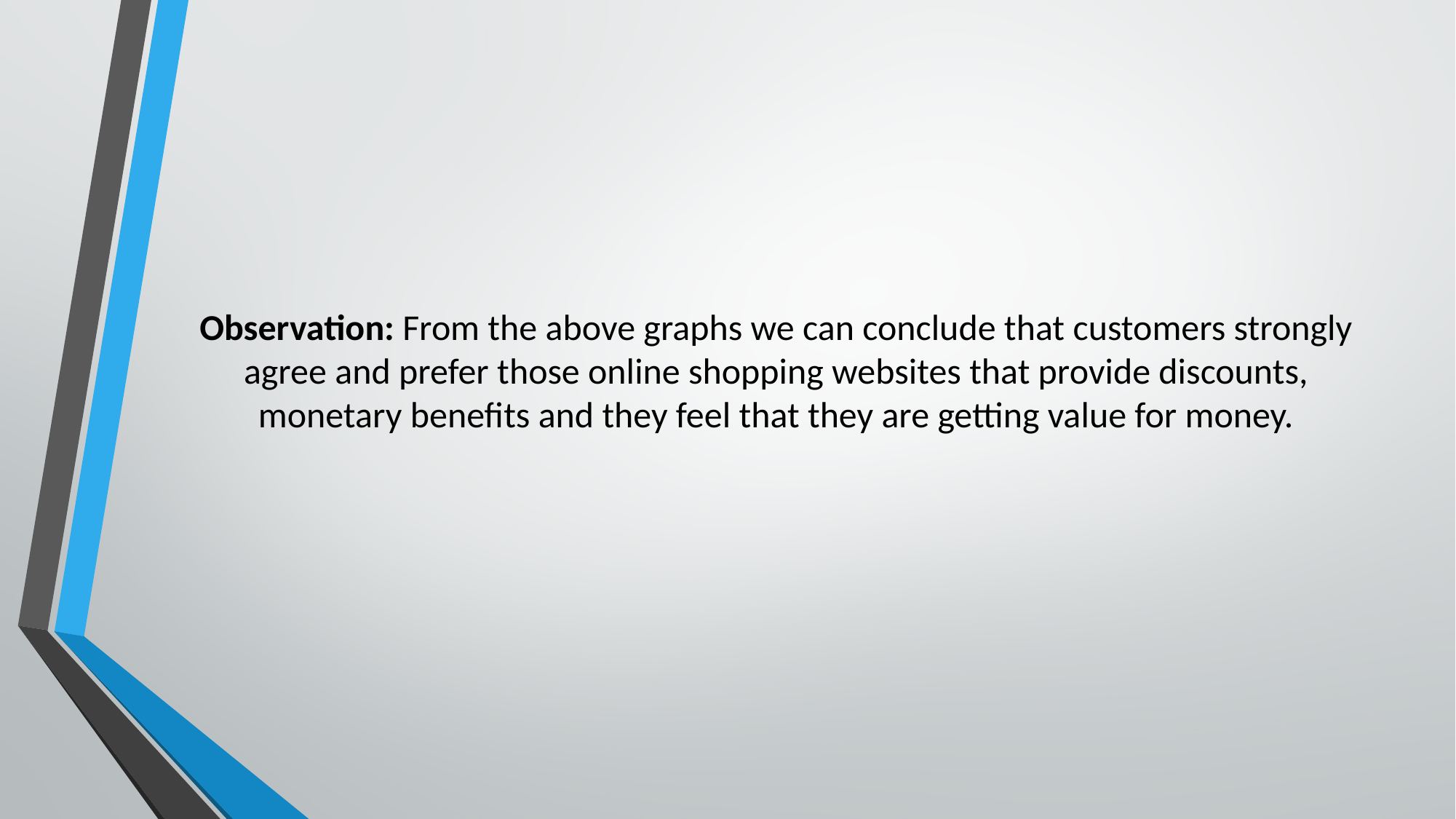

# Observation: From the above graphs we can conclude that customers strongly agree and prefer those online shopping websites that provide discounts, monetary benefits and they feel that they are getting value for money.